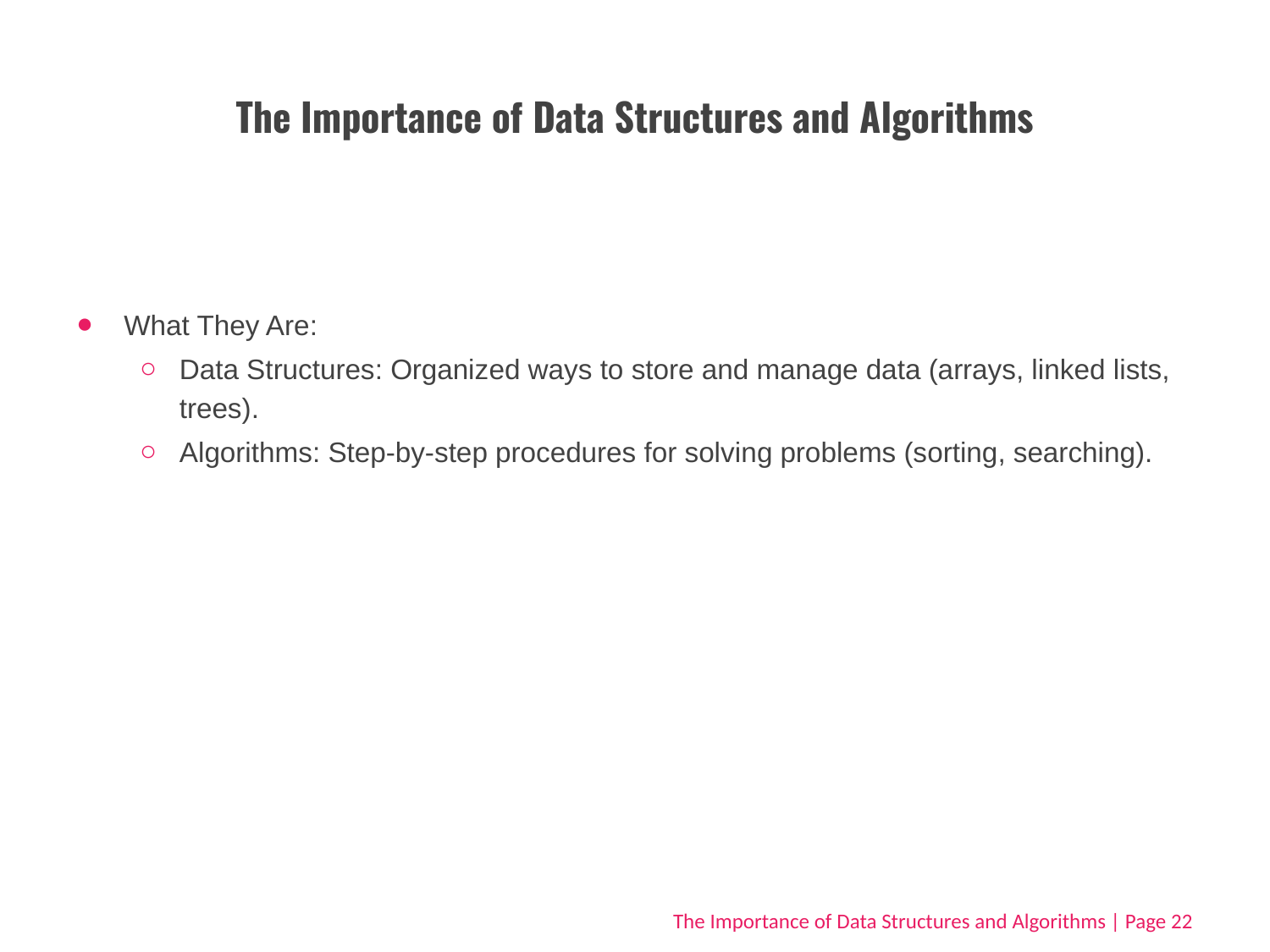

# The Importance of Data Structures and Algorithms

What They Are:
Data Structures: Organized ways to store and manage data (arrays, linked lists, trees).
Algorithms: Step-by-step procedures for solving problems (sorting, searching).

The Importance of Data Structures and Algorithms | Page 22